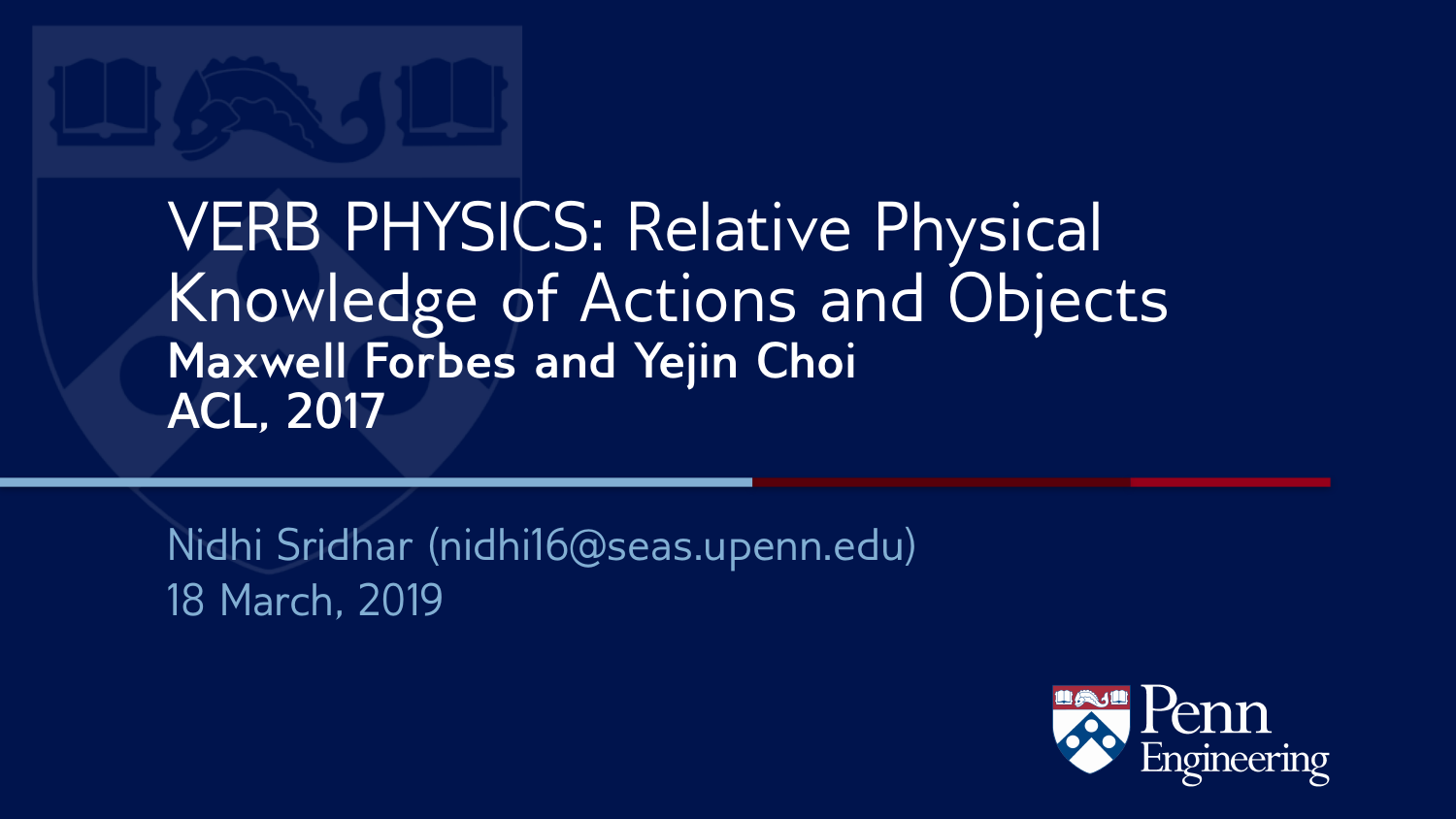

# VERB PHYSICS: Relative Physical Knowledge of Actions and Objects Maxwell Forbes and Yejin Choi ACL, 2017
Nidhi Sridhar (nidhi16@seas.upenn.edu)
18 March, 2019